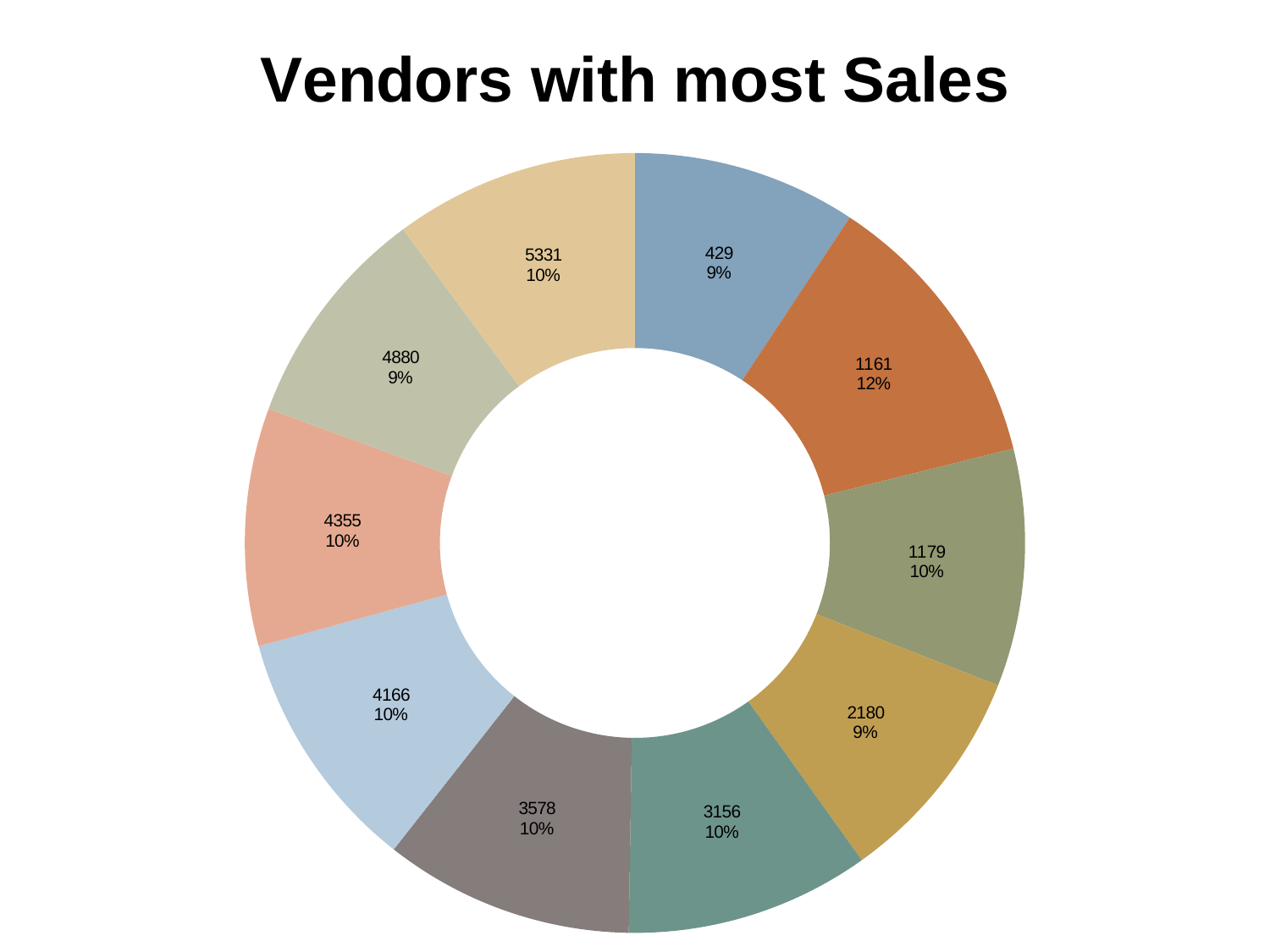

### Chart: Vendors with most Sales

| Category |  |
|---|---|
| 429 | 16.5 |
| 1161 | 21.0 |
| 1179 | 17.5 |
| 2180 | 16.3 |
| 3156 | 18.0 |
| 3578 | 18.4 |
| 4166 | 18.0 |
| 4355 | 17.5 |
| 4880 | 16.5 |
| 5331 | 18.0 |